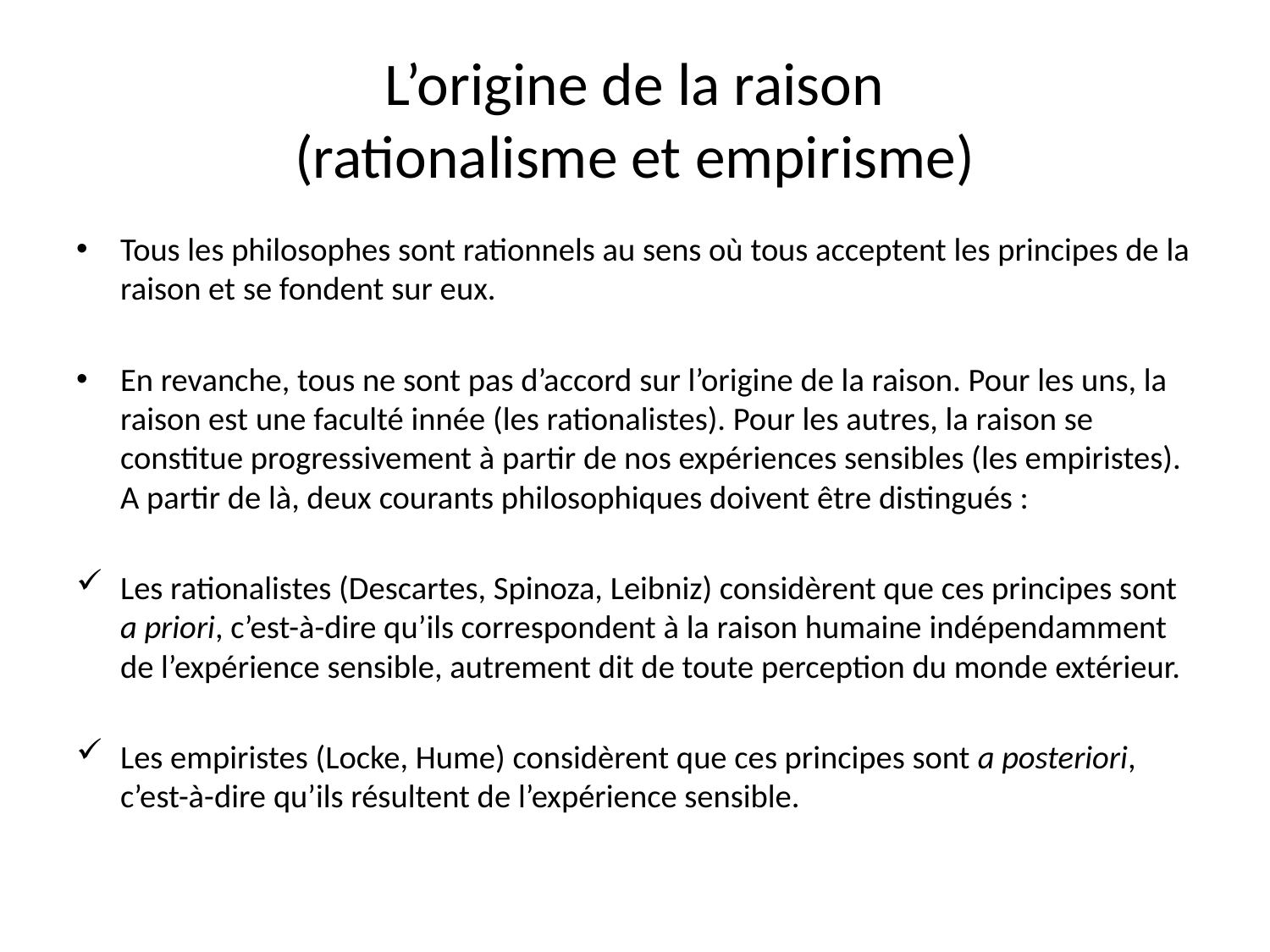

# L’origine de la raison (rationalisme et empirisme)
Tous les philosophes sont rationnels au sens où tous acceptent les principes de la raison et se fondent sur eux.

En revanche, tous ne sont pas d’accord sur l’origine de la raison. Pour les uns, la raison est une faculté innée (les rationalistes). Pour les autres, la raison se constitue progressivement à partir de nos expériences sensibles (les empiristes). A partir de là, deux courants philosophiques doivent être distingués :

Les rationalistes (Descartes, Spinoza, Leibniz) considèrent que ces principes sont a priori, c’est-à-dire qu’ils correspondent à la raison humaine indépendamment de l’expérience sensible, autrement dit de toute perception du monde extérieur.

Les empiristes (Locke, Hume) considèrent que ces principes sont a posteriori, c’est-à-dire qu’ils résultent de l’expérience sensible.